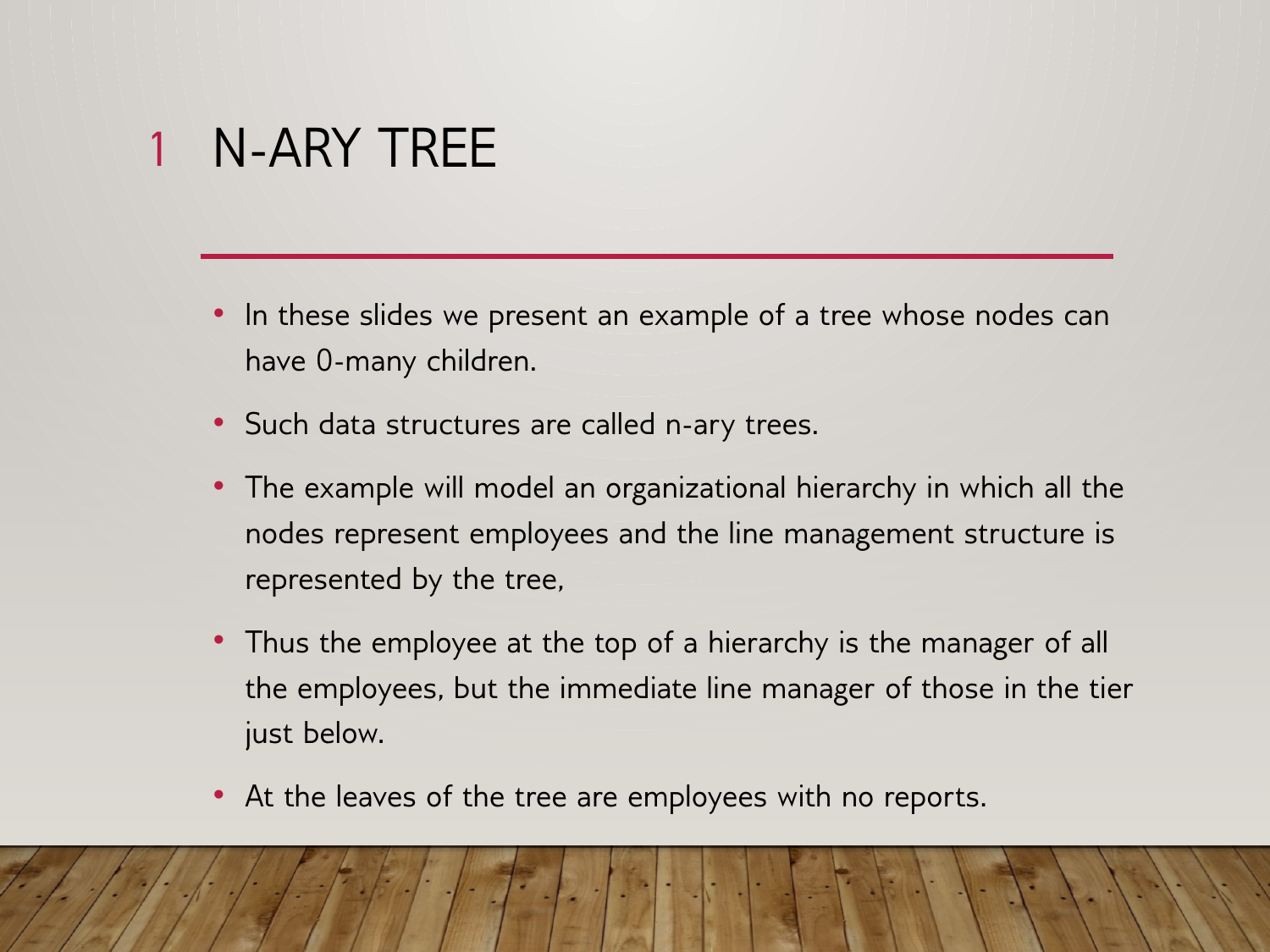

1
# N-ary Tree
In these slides we present an example of a tree whose nodes can have 0-many children.
Such data structures are called n-ary trees.
The example will model an organizational hierarchy in which all the nodes represent employees and the line management structure is represented by the tree,
Thus the employee at the top of a hierarchy is the manager of all the employees, but the immediate line manager of those in the tier just below.
At the leaves of the tree are employees with no reports.